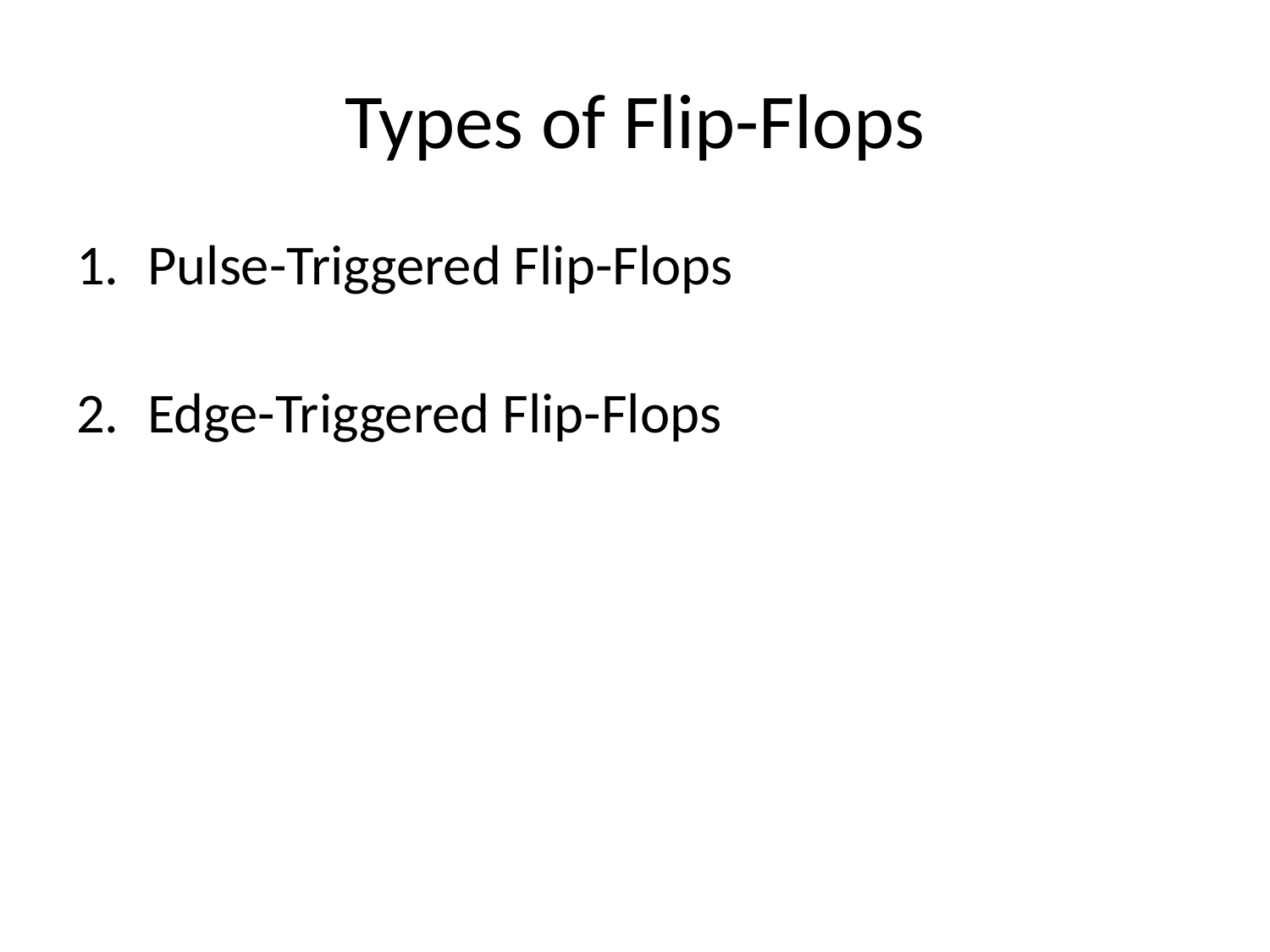

# Types of Flip-Flops
Pulse-Triggered Flip-Flops

Edge-Triggered Flip-Flops